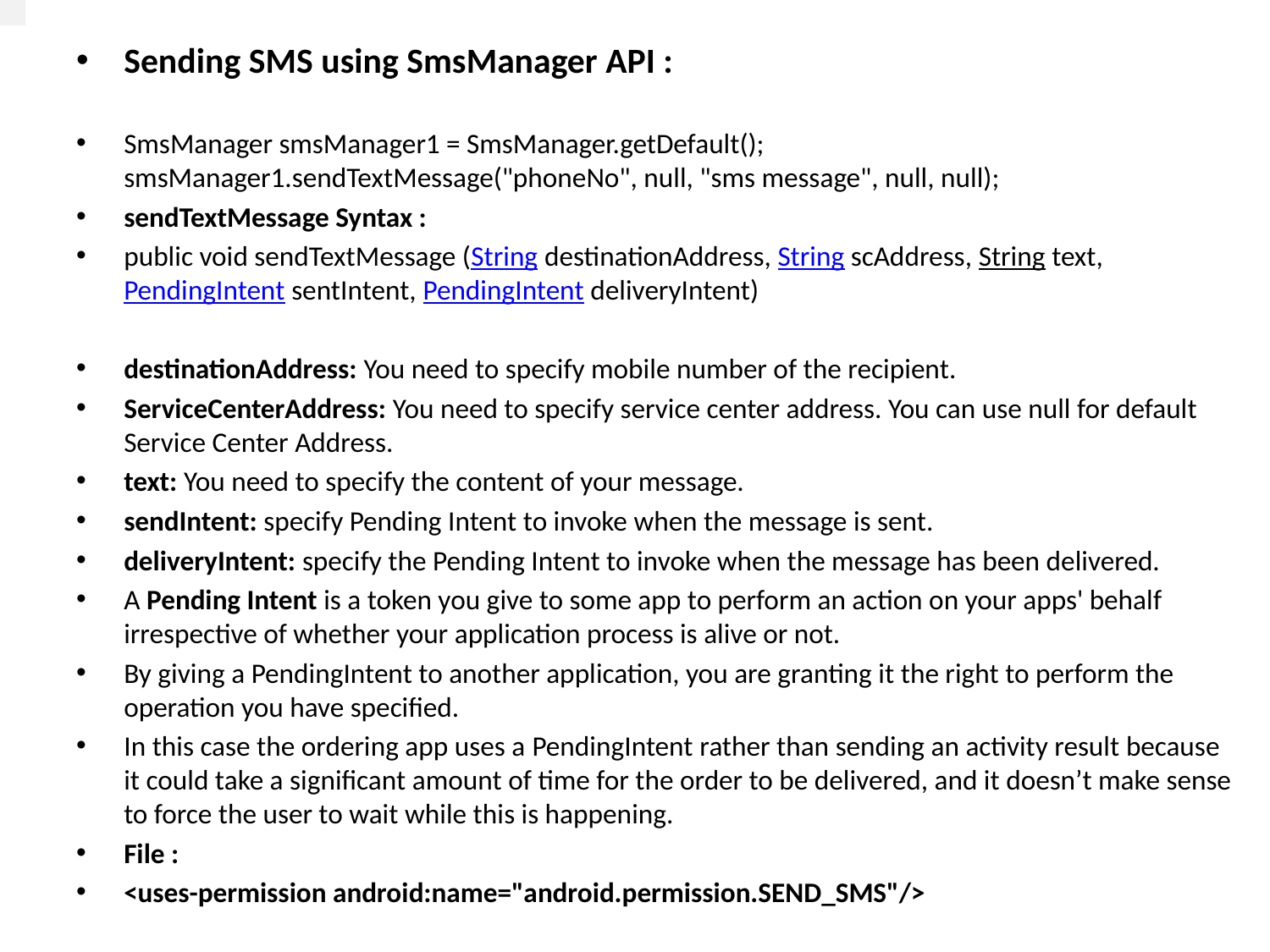

Sending SMS using SmsManager API :

SmsManager smsManager1 = SmsManager.getDefault(); smsManager1.sendTextMessage("phoneNo", null, "sms message", null, null);
sendTextMessage Syntax :
public void sendTextMessage (String destinationAddress, String scAddress, String text, PendingIntent sentIntent, PendingIntent deliveryIntent)

destinationAddress: You need to specify mobile number of the recipient.
ServiceCenterAddress: You need to specify service center address. You can use null for default Service Center Address.
text: You need to specify the content of your message.
sendIntent: specify Pending Intent to invoke when the message is sent.
deliveryIntent: specify the Pending Intent to invoke when the message has been delivered.
A Pending Intent is a token you give to some app to perform an action on your apps' behalf irrespective of whether your application process is alive or not.
By giving a PendingIntent to another application, you are granting it the right to perform the operation you have specified.
In this case the ordering app uses a PendingIntent rather than sending an activity result because it could take a significant amount of time for the order to be delivered, and it doesn’t make sense to force the user to wait while this is happening.
File :
<uses-permission android:name="android.permission.SEND_SMS"/>